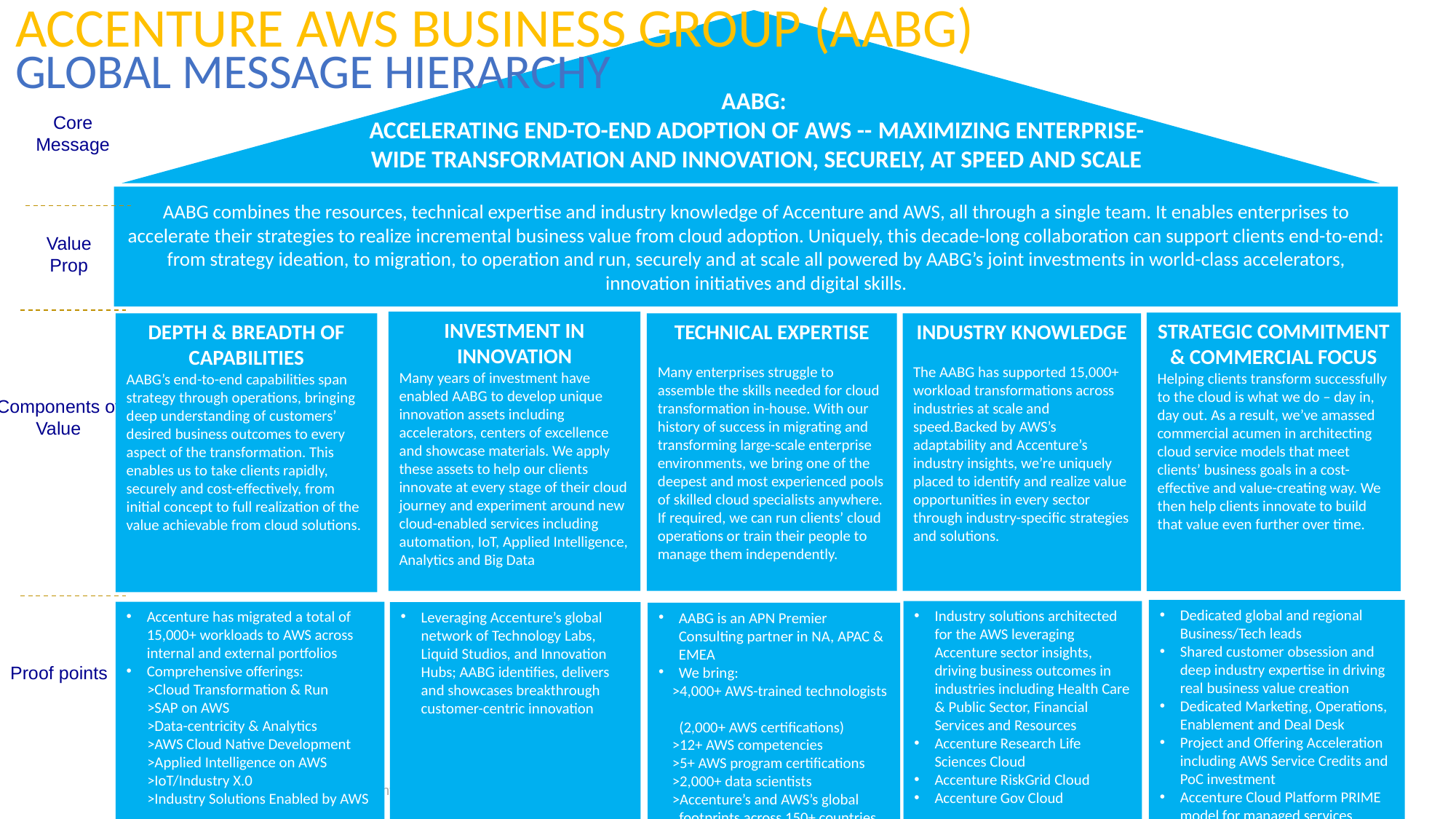

Accenture Aws Business Group (AABG)
global message hierarchy

AABG:
ACCELERATING END-TO-END ADOPTION OF AWS -- MAXIMIZING ENTERPRISE-WIDE TRANSFORMATION AND INNOVATION, SECURELY, AT SPEED AND SCALE
Core
Message
AABG combines the resources, technical expertise and industry knowledge of Accenture and AWS, all through a single team. It enables enterprises to accelerate their strategies to realize incremental business value from cloud adoption. Uniquely, this decade-long collaboration can support clients end-to-end: from strategy ideation, to migration, to operation and run, securely and at scale all powered by AABG’s joint investments in world-class accelerators, innovation initiatives and digital skills.
Value
Prop
INVESTMENT IN INNOVATION
Many years of investment have enabled AABG to develop unique innovation assets including accelerators, centers of excellence and showcase materials. We apply these assets to help our clients innovate at every stage of their cloud journey and experiment around new cloud-enabled services including automation, IoT, Applied Intelligence, Analytics and Big Data
STRATEGIC COMMITMENT & COMMERCIAL FOCUS
Helping clients transform successfully to the cloud is what we do – day in, day out. As a result, we’ve amassed commercial acumen in architecting cloud service models that meet clients’ business goals in a cost-effective and value-creating way. We then help clients innovate to build that value even further over time.
DEPTH & BREADTH OF CAPABILITIES
AABG’s end-to-end capabilities span strategy through operations, bringing deep understanding of customers’ desired business outcomes to every aspect of the transformation. This enables us to take clients rapidly, securely and cost-effectively, from initial concept to full realization of the value achievable from cloud solutions.

INDUSTRY KNOWLEDGE

The AABG has supported 15,000+ workload transformations across industries at scale and speed.Backed by AWS’s adaptability and Accenture’s industry insights, we’re uniquely placed to identify and realize value opportunities in every sector through industry-specific strategies and solutions.

TECHNICAL EXPERTISE

Many enterprises struggle to assemble the skills needed for cloud transformation in-house. With our history of success in migrating and transforming large-scale enterprise environments, we bring one of the deepest and most experienced pools of skilled cloud specialists anywhere. If required, we can run clients’ cloud operations or train their people to manage them independently.
PASSION FOR GROWTH
Siemens’ balanced approach to growth requires equal focus on today’s core businesses and its future as an innovation-fuelled digital enterprise.

Accenture’s  approach is tailored to meet Siemens’ objectives. We’re helping them to safeguard and grow legacy operations at the same time as supporting a new agile approach, with digital at the core.

As a global business, our resources  and local expertise are available wher.
Components of Value
Dedicated global and regional Business/Tech leads
Shared customer obsession and deep industry expertise in driving real business value creation
Dedicated Marketing, Operations, Enablement and Deal Desk
Project and Offering Acceleration including AWS Service Credits and PoC investment
Accenture Cloud Platform PRIME model for managed services
Industry solutions architected for the AWS leveraging Accenture sector insights, driving business outcomes in industries including Health Care & Public Sector, Financial Services and Resources
Accenture Research Life Sciences Cloud
Accenture RiskGrid Cloud
Accenture Gov Cloud
Accenture has migrated a total of  15,000+ workloads to AWS across internal and external portfolios
Comprehensive offerings:
      >Cloud Transformation & Run
      >SAP on AWS
      >Data-centricity & Analytics
      >AWS Cloud Native Development
      >Applied Intelligence on AWS
      >IoT/Industry X.0
      >Industry Solutions Enabled by AWS
Leveraging Accenture’s global network of Technology Labs, Liquid Studios, and Innovation Hubs; AABG identifies, delivers and showcases breakthrough customer-centric innovation
AABG is an APN Premier Consulting partner in NA, APAC & EMEA
We bring:
    >4,000+ AWS-trained technologists
      (2,000+ AWS certifications)
    >12+ AWS competencies
    >5+ AWS program certifications
    >2,000+ data scientists
    >Accenture’s and AWS’s global
      footprints across 150+ countries

For 15 years+ Accenture’s been a key partner in Siemens’ global IT infrastructure and is now helping to drFor 15 years+ Accenture’s been a key partner in Siemens’ global IT infrastructure and is now helping to drive its transformation for the digital era (eg Oracle to  S4HANA

For 15 years+ Accenture’s been a key partner in Siemens’ global IT infrastructure and is now helping to drive its transformation for the digital era (eg Oracle to  S4HANA migration)
We’re geared to support Siemens’ growth (BI platform), with centres in key geographies, and a dedicated service delivery factory in Pune,
For 15 years+ Accenture’s been a key partner in Siemens’ global IT infrastructure and is now helping to drive its transformation for the digital era (eg Oracle to  S4HANA migration)
We’re geared to support Siemens’ growth (BI platform), with centres in key geographies, and a dedicated service delivery factory in Pune, India.

For 15 years+ Accenture’s been a key partner in Siemens’ global IT infrastructure and is now helping to drive its transformation for the digital era (eg Oracle to  S4HANA migration)
We’re geared to support Siemens’ growth (BI platform), with centres in key geographies, and a dedicated service delivery factory in Pune, India.

Proof points
Copyright © 2017 Accenture  All rights reserved.
1